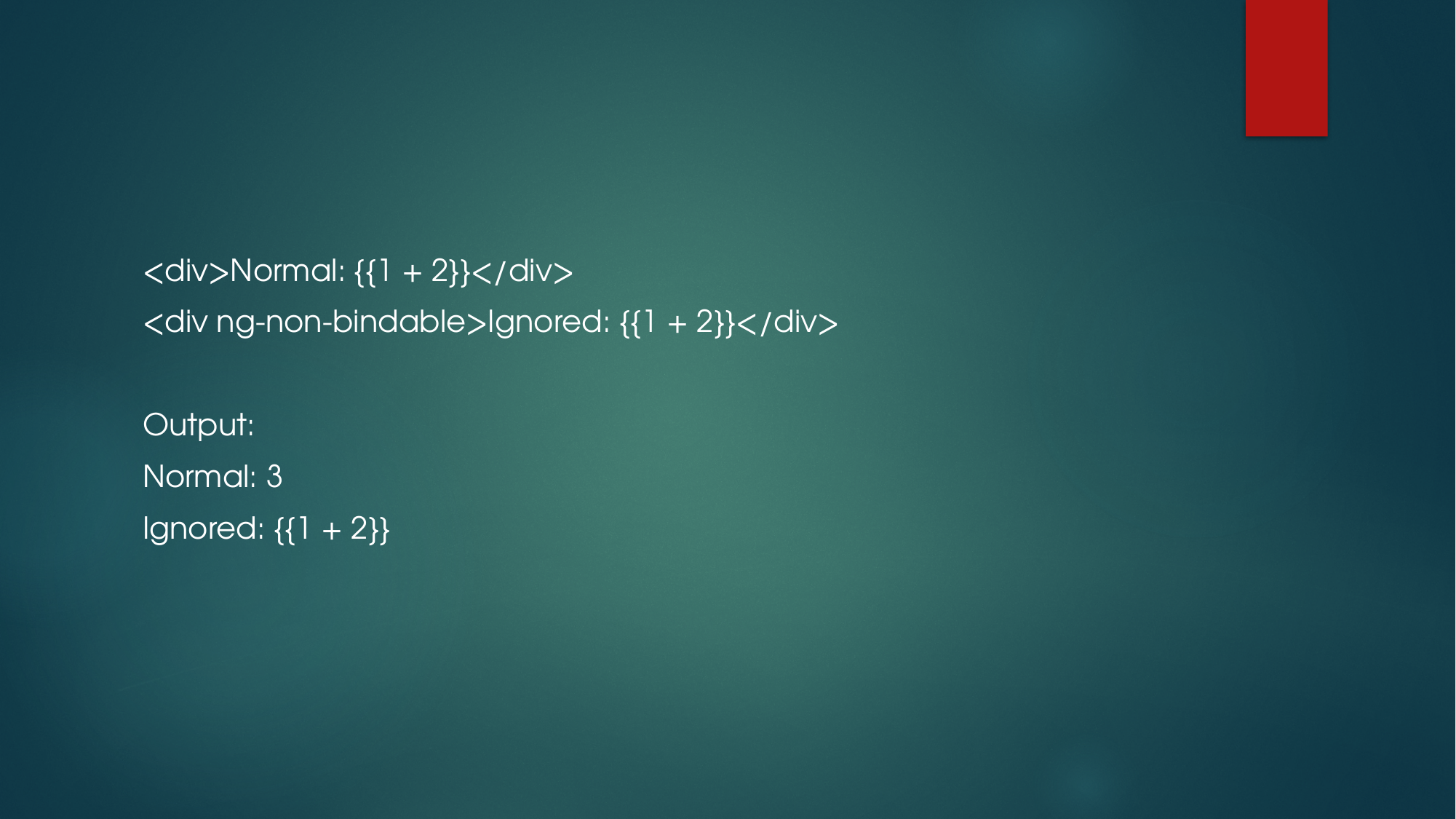

#
<div>Normal: {{1 + 2}}</div>
<div ng-non-bindable>Ignored: {{1 + 2}}</div>

Output:
Normal: 3
Ignored: {{1 + 2}}